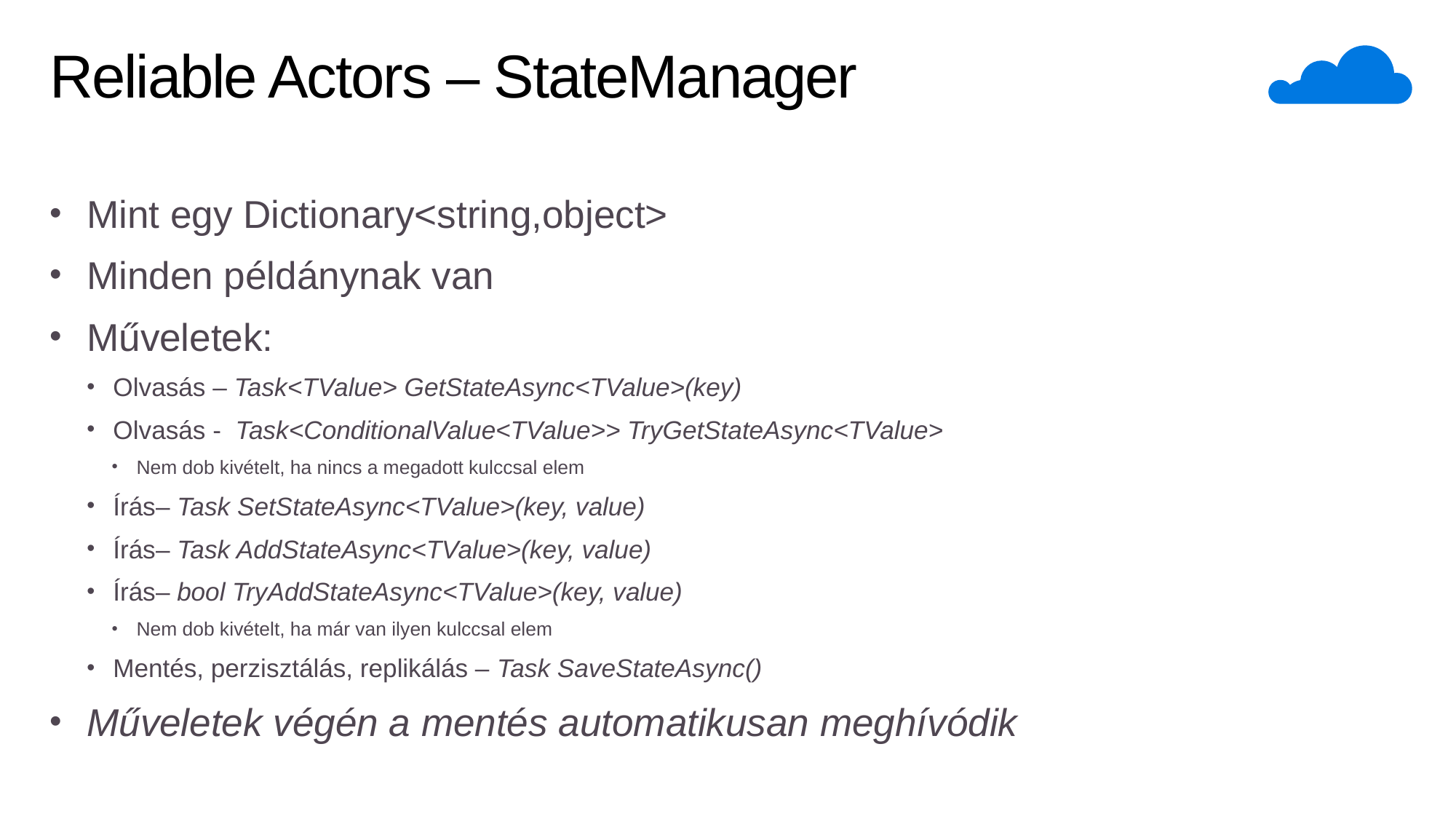

# Reliable Actors – StateManager
Mint egy Dictionary<string,object>
Minden példánynak van
Műveletek:
Olvasás – Task<TValue> GetStateAsync<TValue>(key)
Olvasás -  Task<ConditionalValue<TValue>> TryGetStateAsync<TValue>
Nem dob kivételt, ha nincs a megadott kulccsal elem
Írás– Task SetStateAsync<TValue>(key, value)
Írás– Task AddStateAsync<TValue>(key, value)
Írás– bool TryAddStateAsync<TValue>(key, value)
Nem dob kivételt, ha már van ilyen kulccsal elem
Mentés, perzisztálás, replikálás – Task SaveStateAsync()
Műveletek végén a mentés automatikusan meghívódik